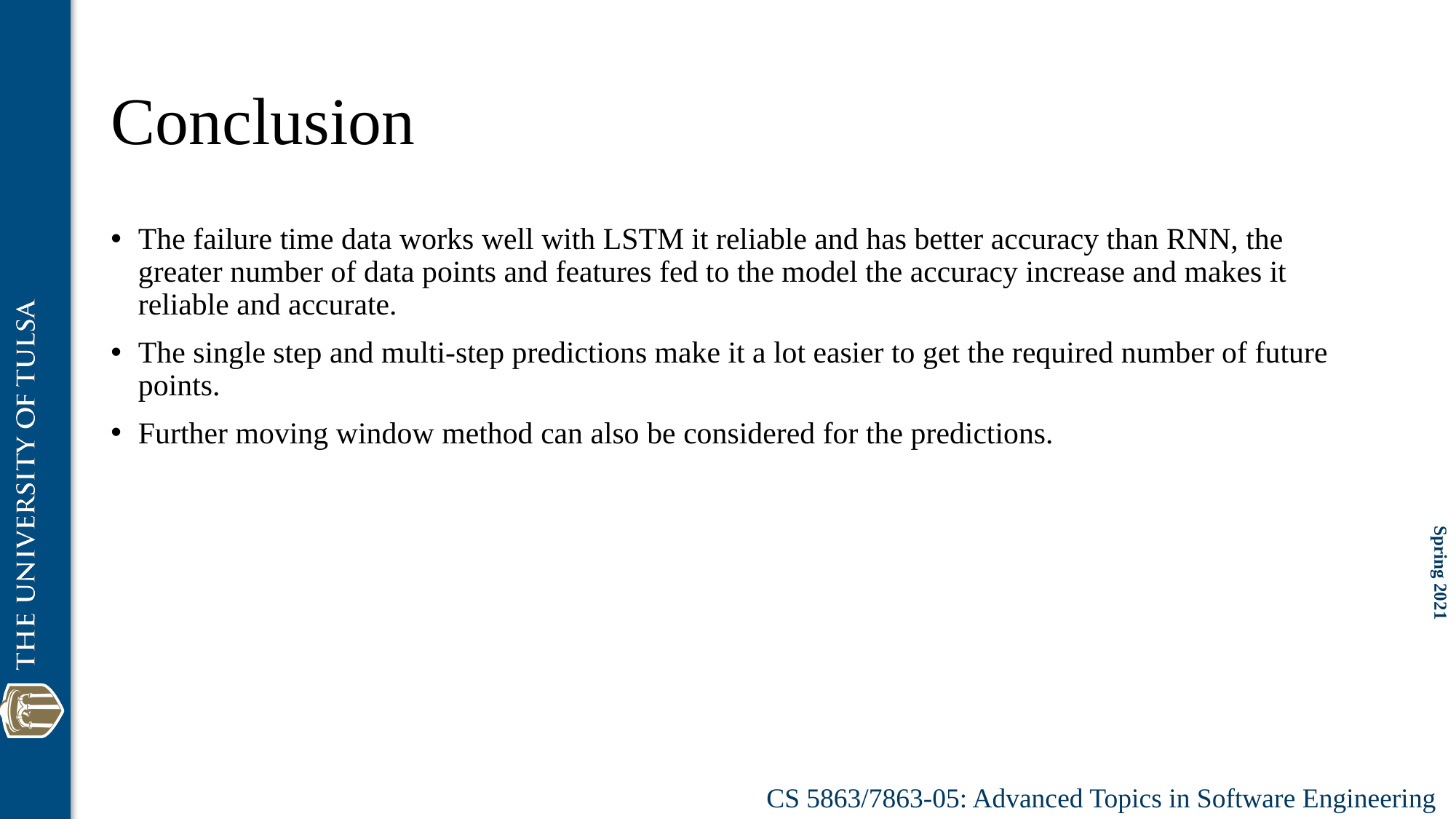

# Conclusion
The failure time data works well with LSTM it reliable and has better accuracy than RNN, the greater number of data points and features fed to the model the accuracy increase and makes it reliable and accurate.
The single step and multi-step predictions make it a lot easier to get the required number of future points.
Further moving window method can also be considered for the predictions.